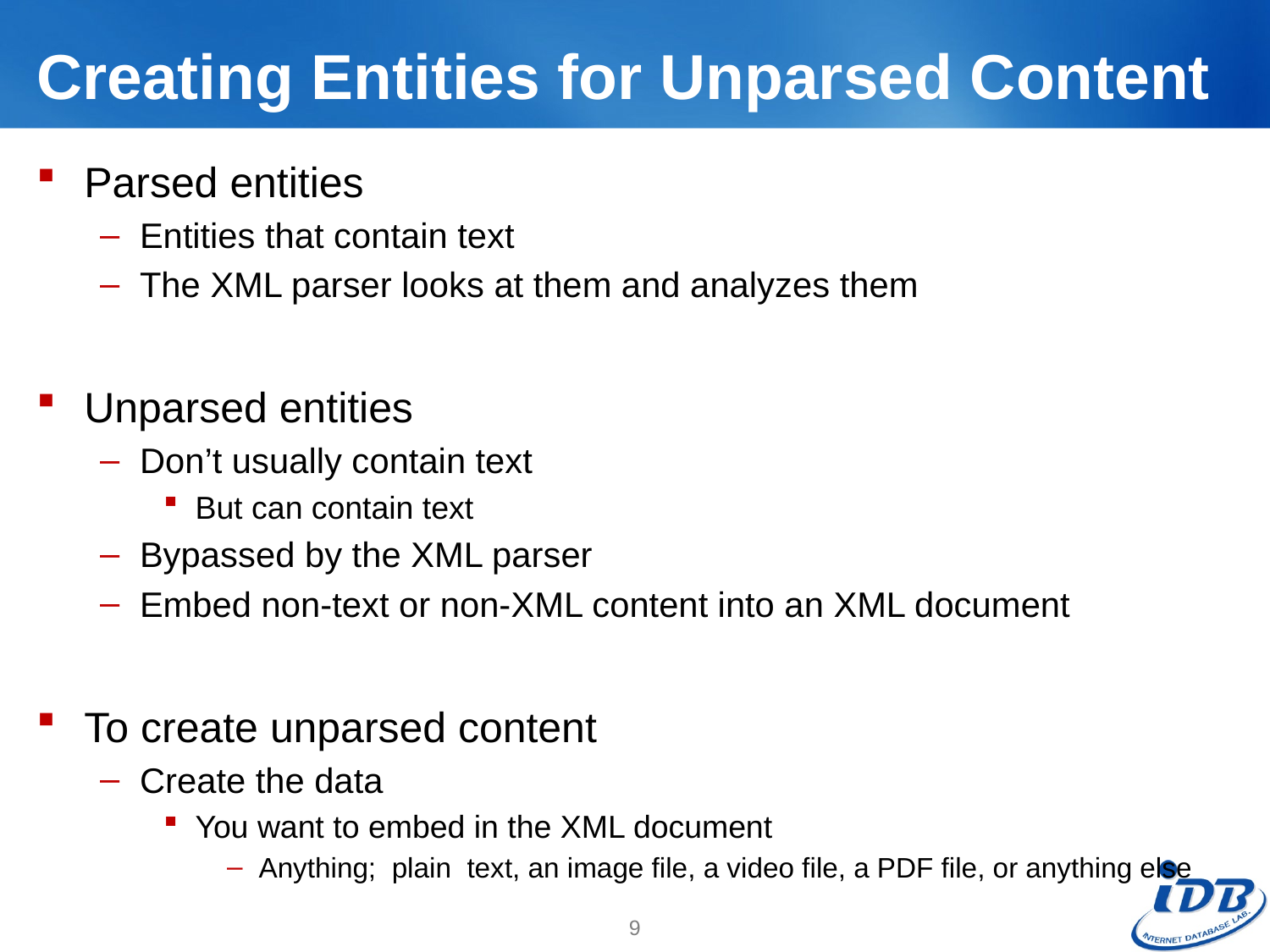

# Creating Entities for Unparsed Content
Parsed entities
Entities that contain text
The XML parser looks at them and analyzes them

Unparsed entities
Don’t usually contain text
But can contain text
Bypassed by the XML parser
Embed non-text or non-XML content into an XML document

To create unparsed content
Create the data
You want to embed in the XML document
Anything;  plain  text, an image file, a video file, a PDF file, or anything else
9